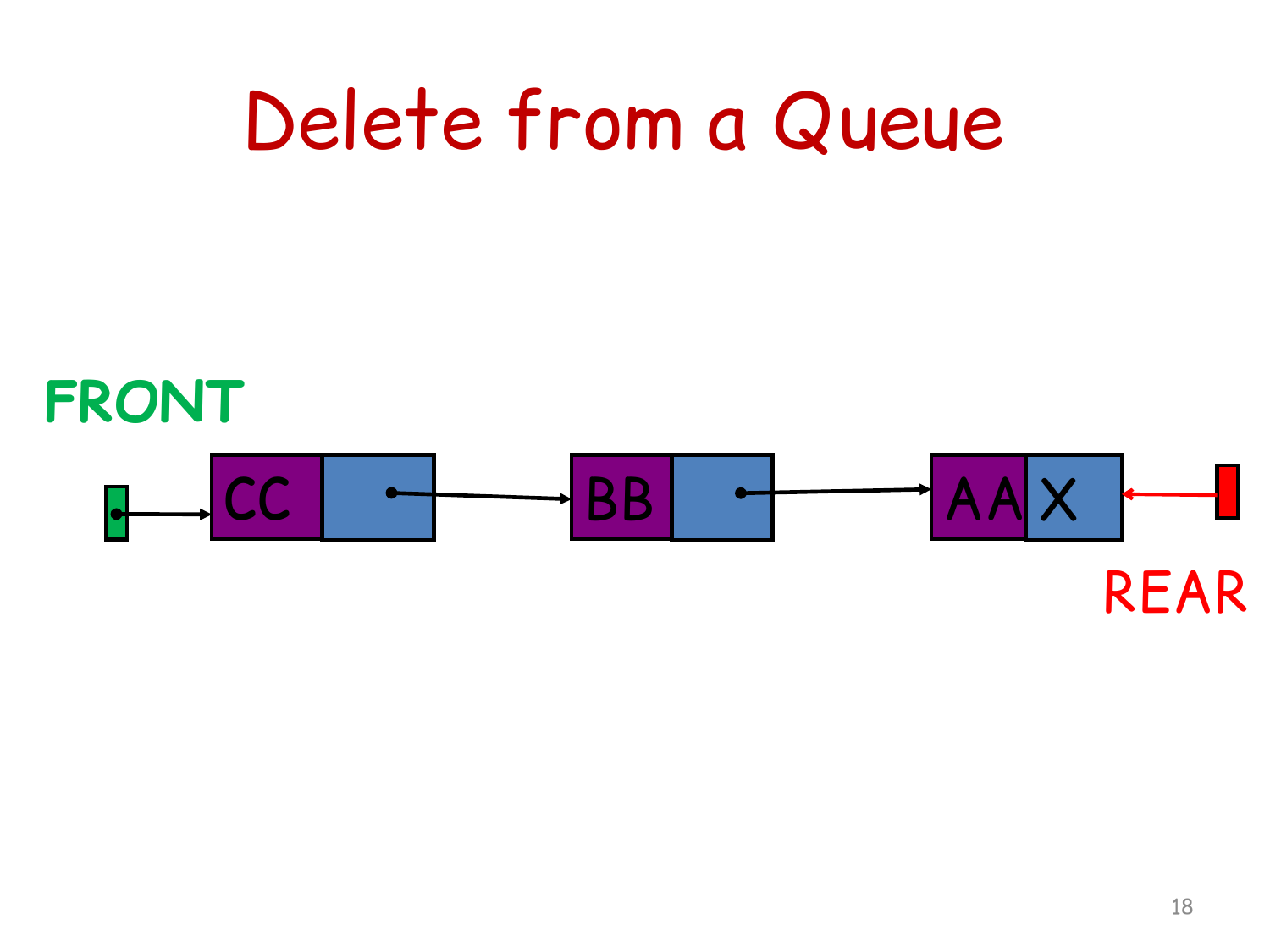

# Delete from a Queue
FRONT
CC

BB

AA
X

REAR
18